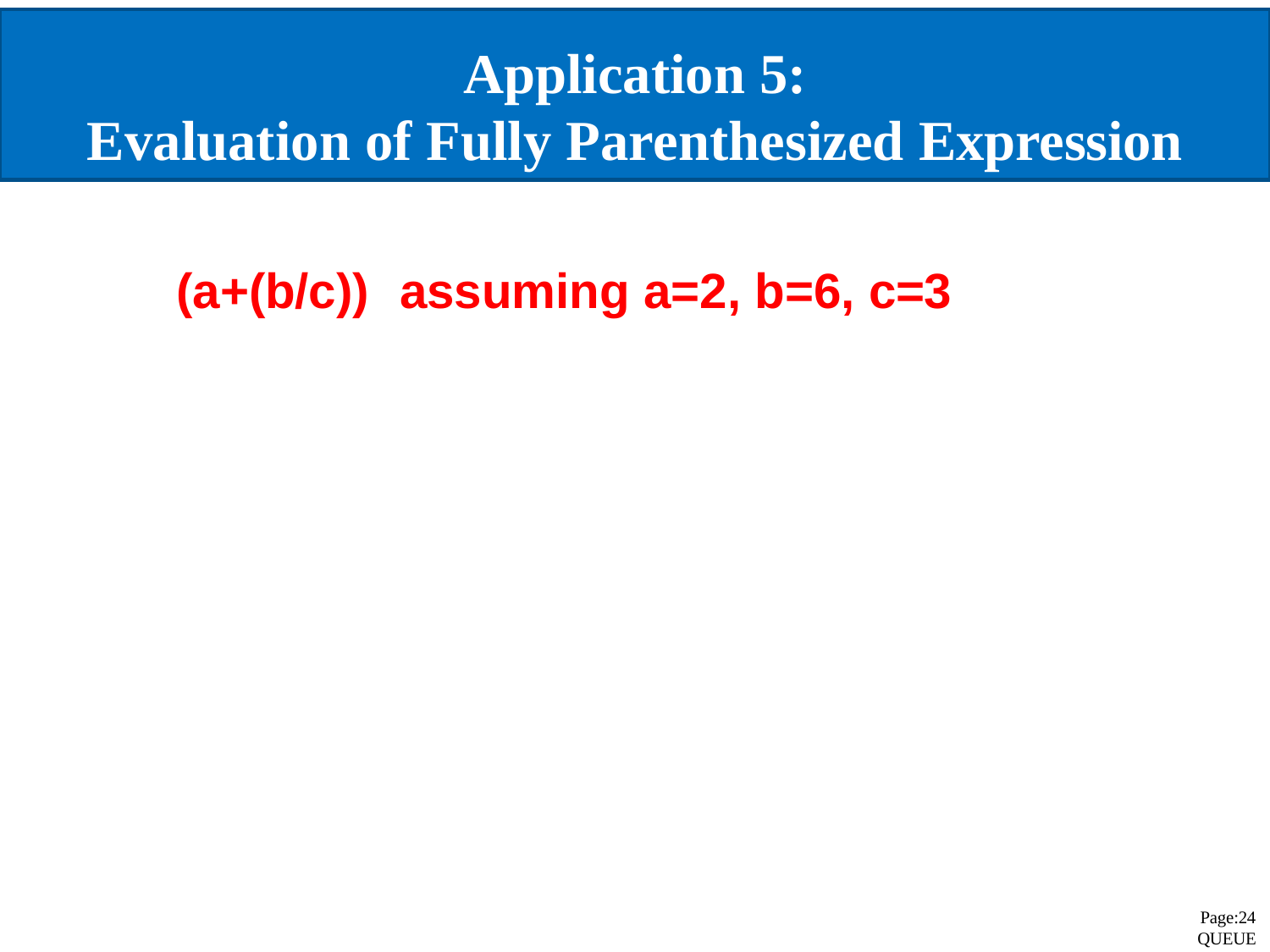

# Application 5:
Evaluation of Fully Parenthesized Expression
(a+(b/c))	assuming a=2, b=6, c=3
Page:24 QUEUE